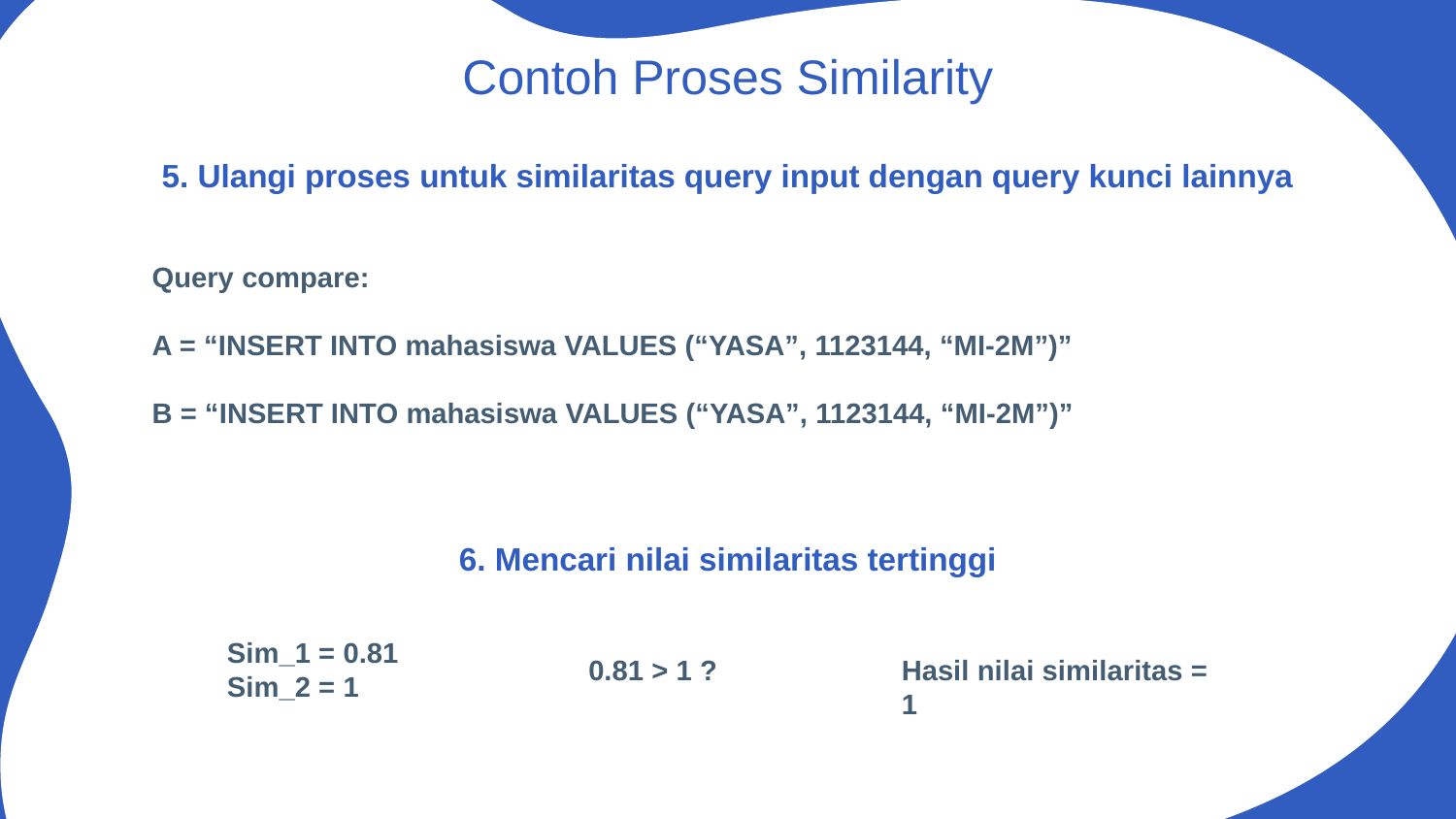

# Contoh Proses Similarity
5. Ulangi proses untuk similaritas query input dengan query kunci lainnya
Query compare:

A = “INSERT INTO mahasiswa VALUES (“YASA”, 1123144, “MI-2M”)”

B = “INSERT INTO mahasiswa VALUES (“YASA”, 1123144, “MI-2M”)”
6. Mencari nilai similaritas tertinggi
Sim_1 = 0.81
Sim_2 = 1
0.81 > 1 ?
Hasil nilai similaritas = 1